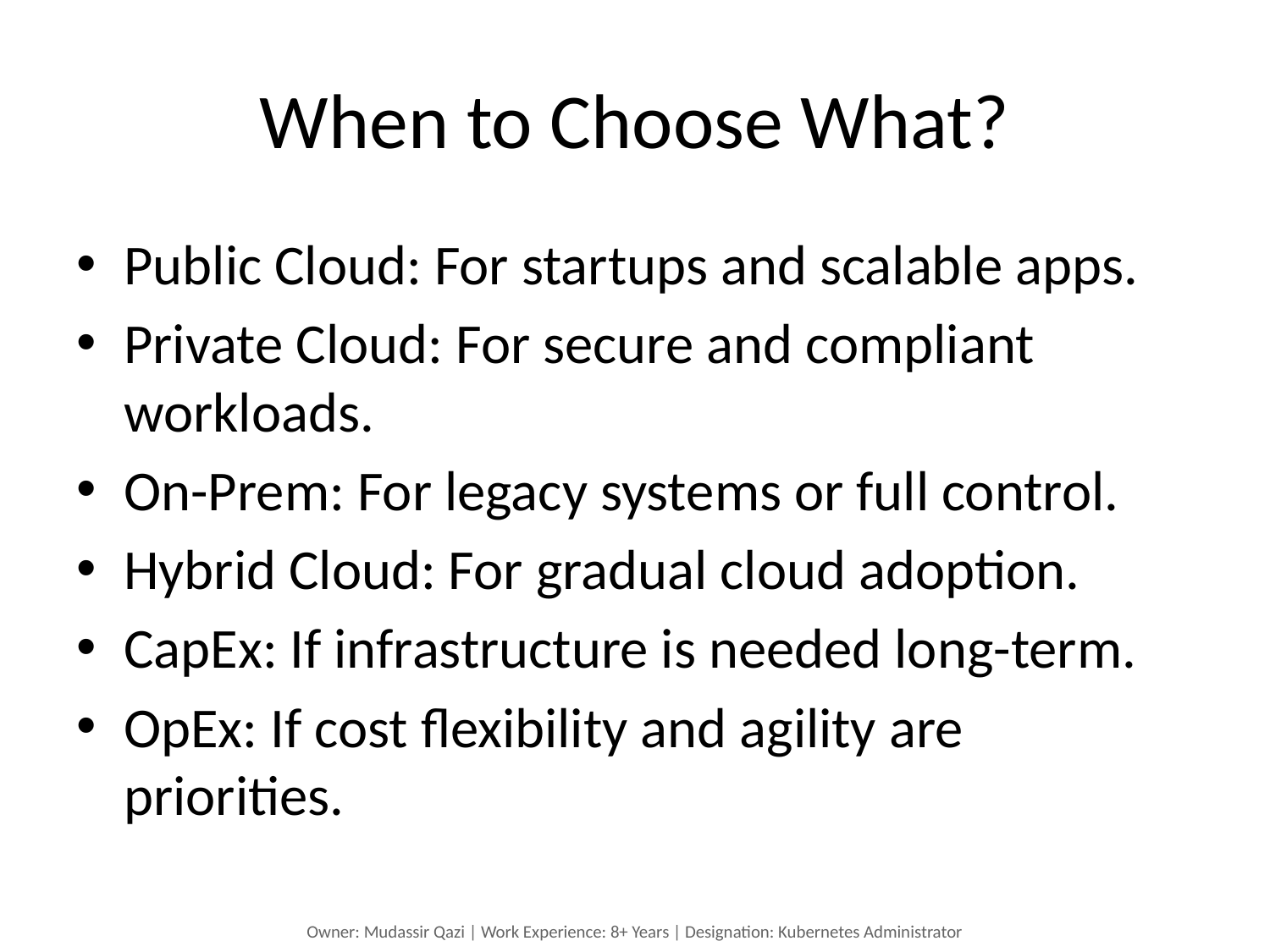

# When to Choose What?
Public Cloud: For startups and scalable apps.
Private Cloud: For secure and compliant workloads.
On-Prem: For legacy systems or full control.
Hybrid Cloud: For gradual cloud adoption.
CapEx: If infrastructure is needed long-term.
OpEx: If cost flexibility and agility are priorities.

Owner: Mudassir Qazi | Work Experience: 8+ Years | Designation: Kubernetes Administrator